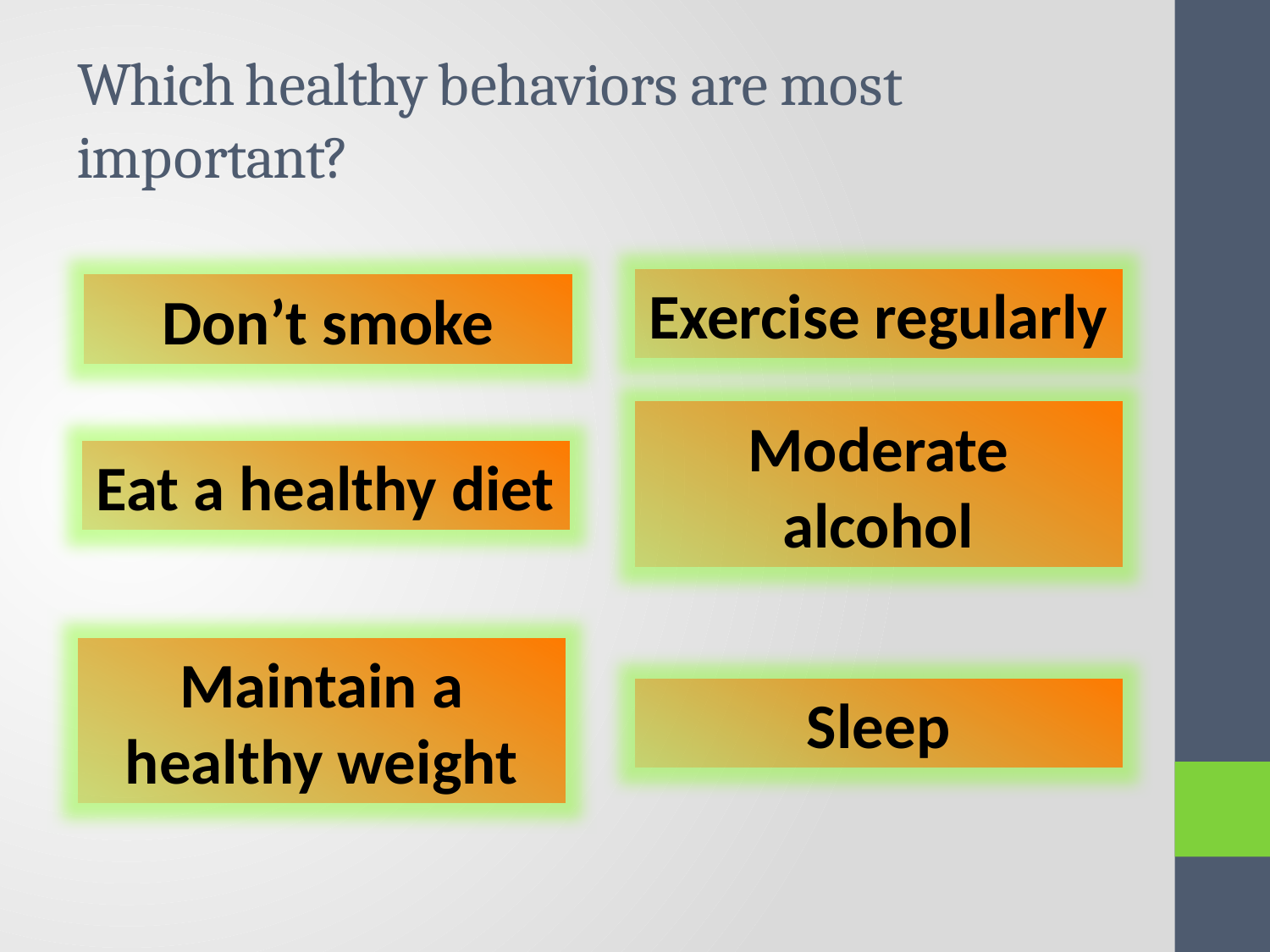

# Which healthy behaviors are most important?
Exercise regularly
Don’t smoke
Moderate alcohol
Eat a healthy diet
Maintain a healthy weight
Sleep